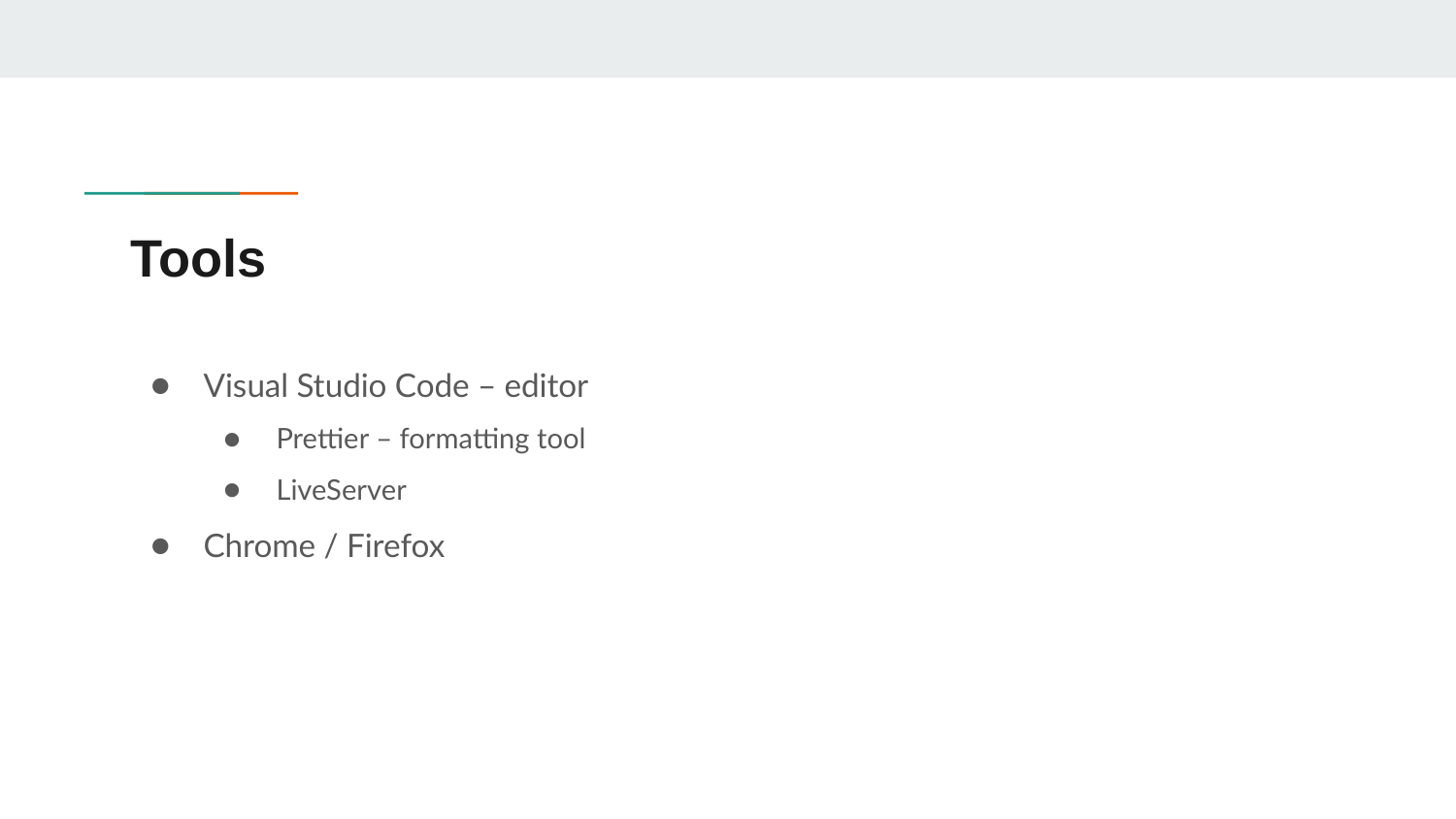

# Tools
Visual Studio Code – editor
Prettier – formatting tool
LiveServer
Chrome / Firefox